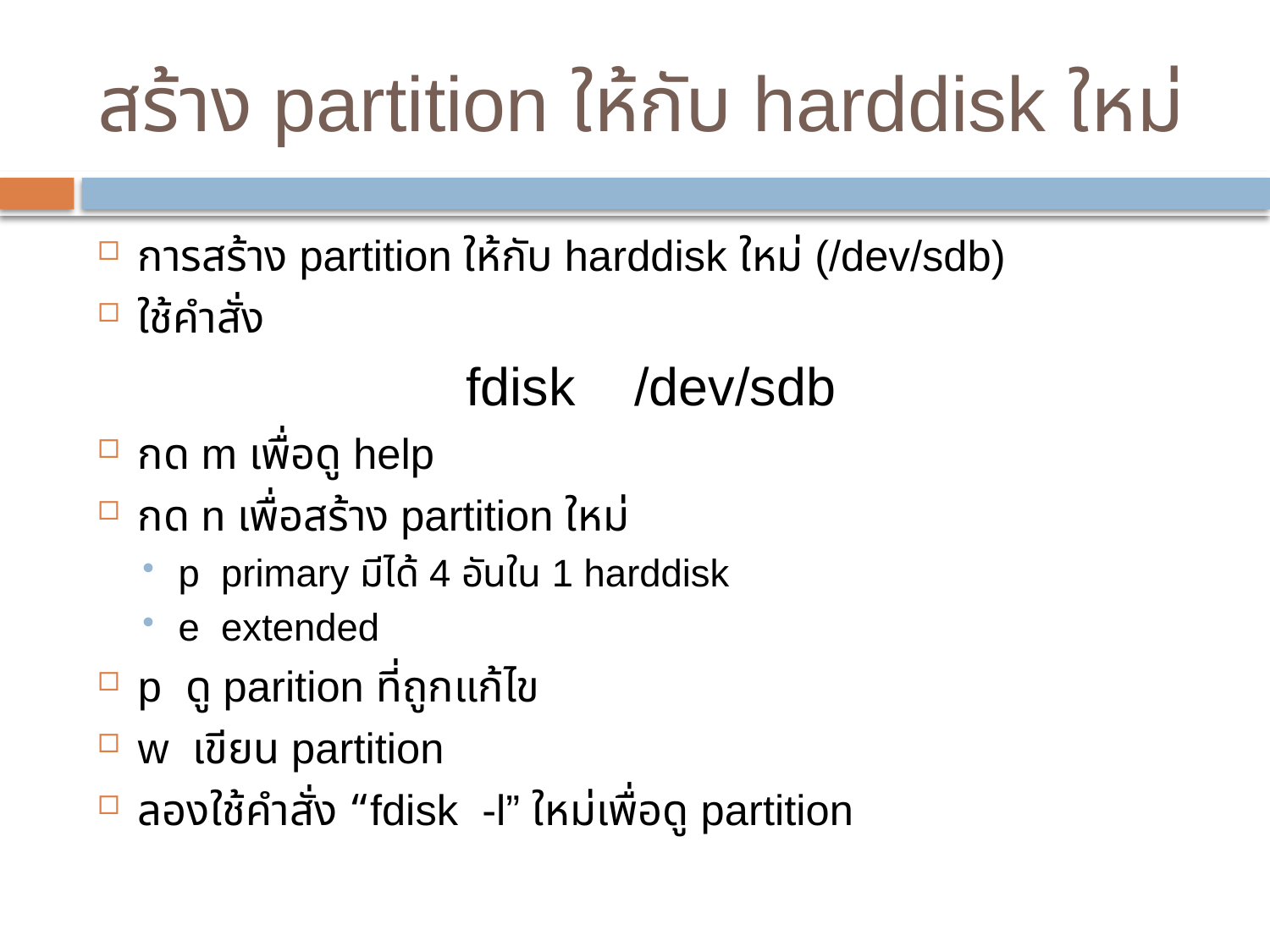

# สร้าง partition ให้กับ harddisk ใหม่
การสร้าง partition ให้กับ harddisk ใหม่ (/dev/sdb)
ใช้คำสั่ง
fdisk    /dev/sdb
กด m เพื่อดู help
กด n เพื่อสร้าง partition ใหม่
p  primary มีได้ 4 อันใน 1 harddisk
e  extended
p  ดู parition ที่ถูกแก้ไข
w  เขียน partition
ลองใช้คำสั่ง “fdisk  -l” ใหม่เพื่อดู partition